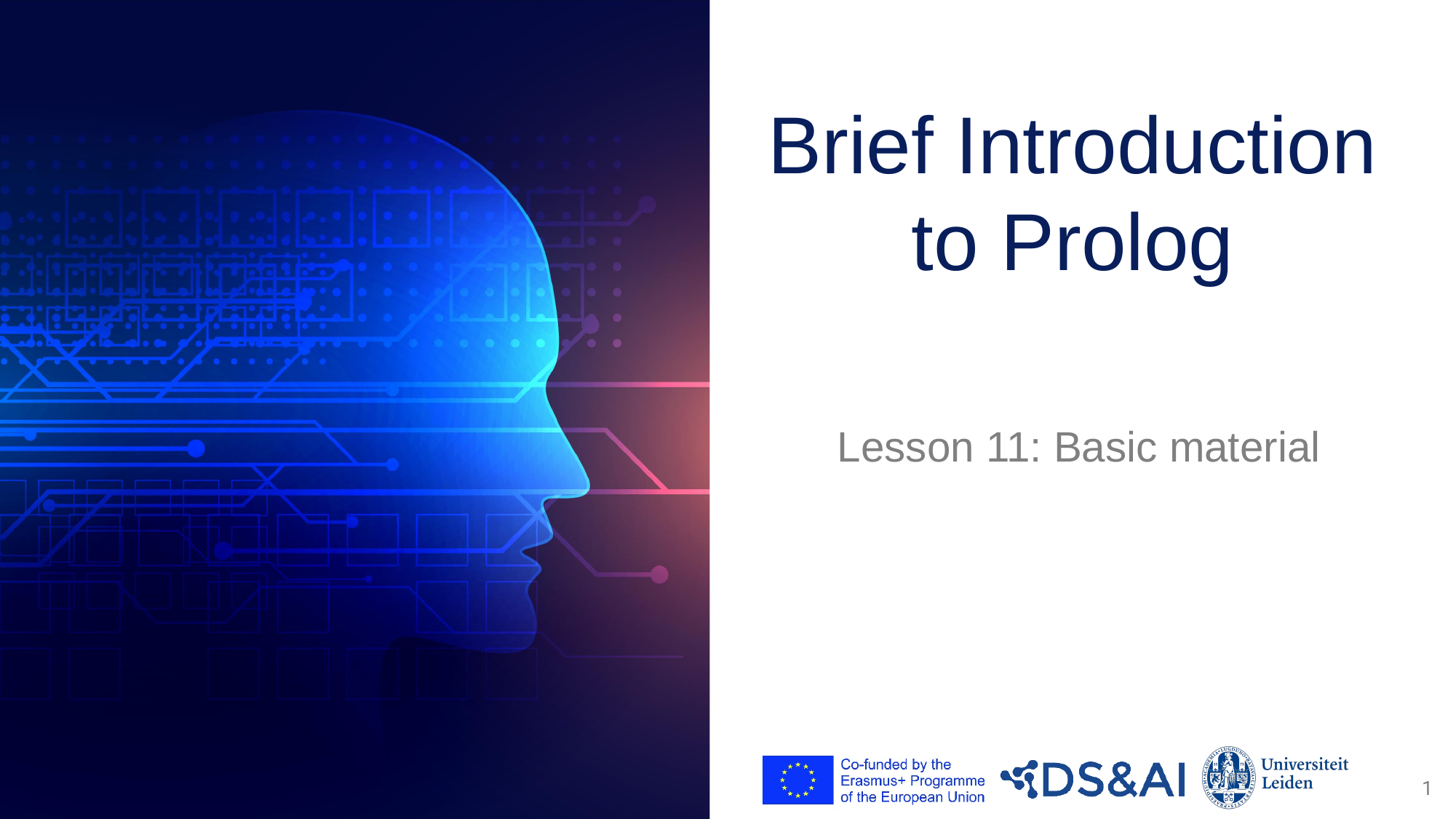

# Brief Introduction to Prolog
Lesson 11: Basic material
1